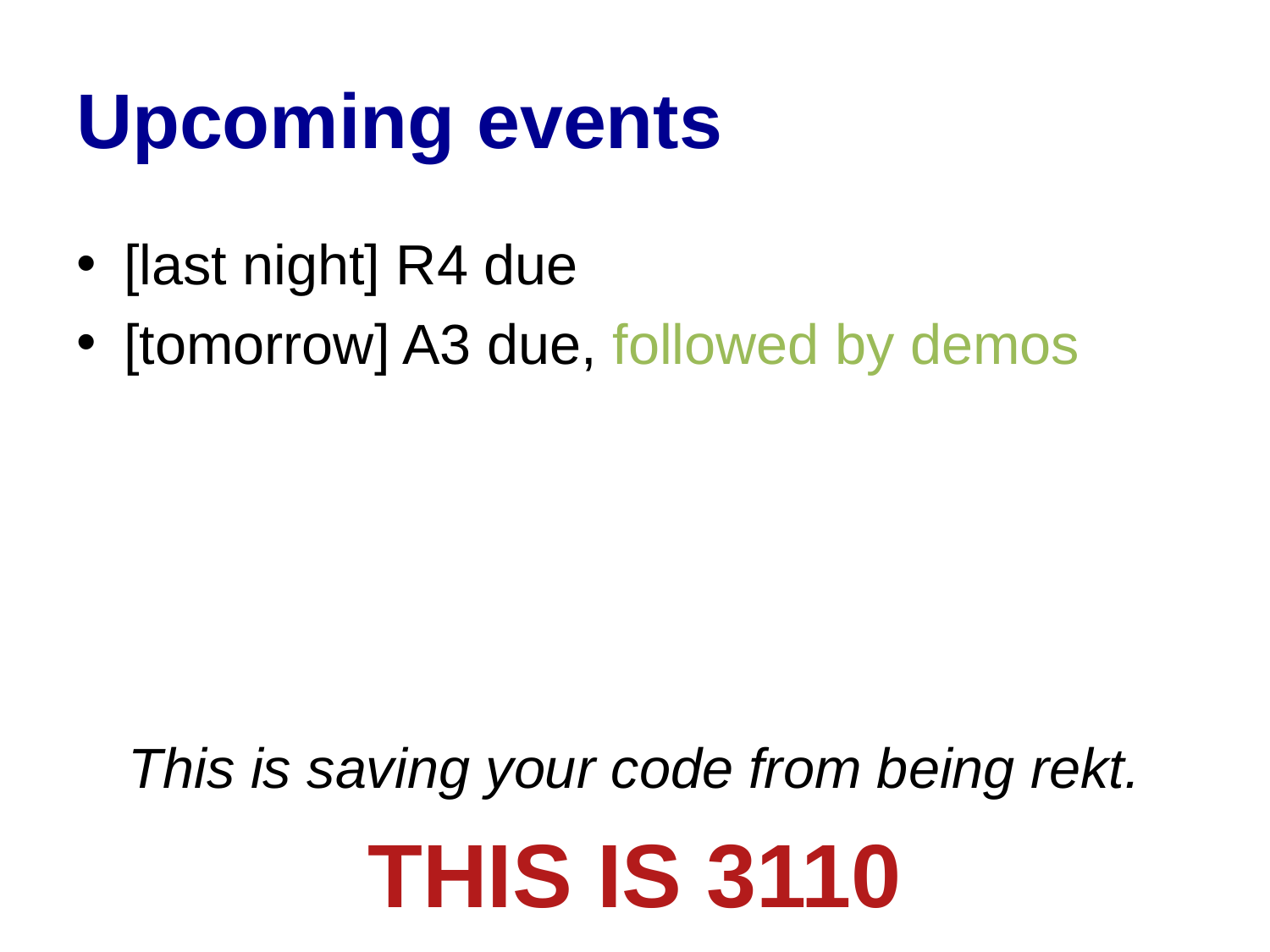

# Upcoming events
[last night] R4 due
[tomorrow] A3 due, followed by demos

This is saving your code from being rekt.
THIS IS 3110